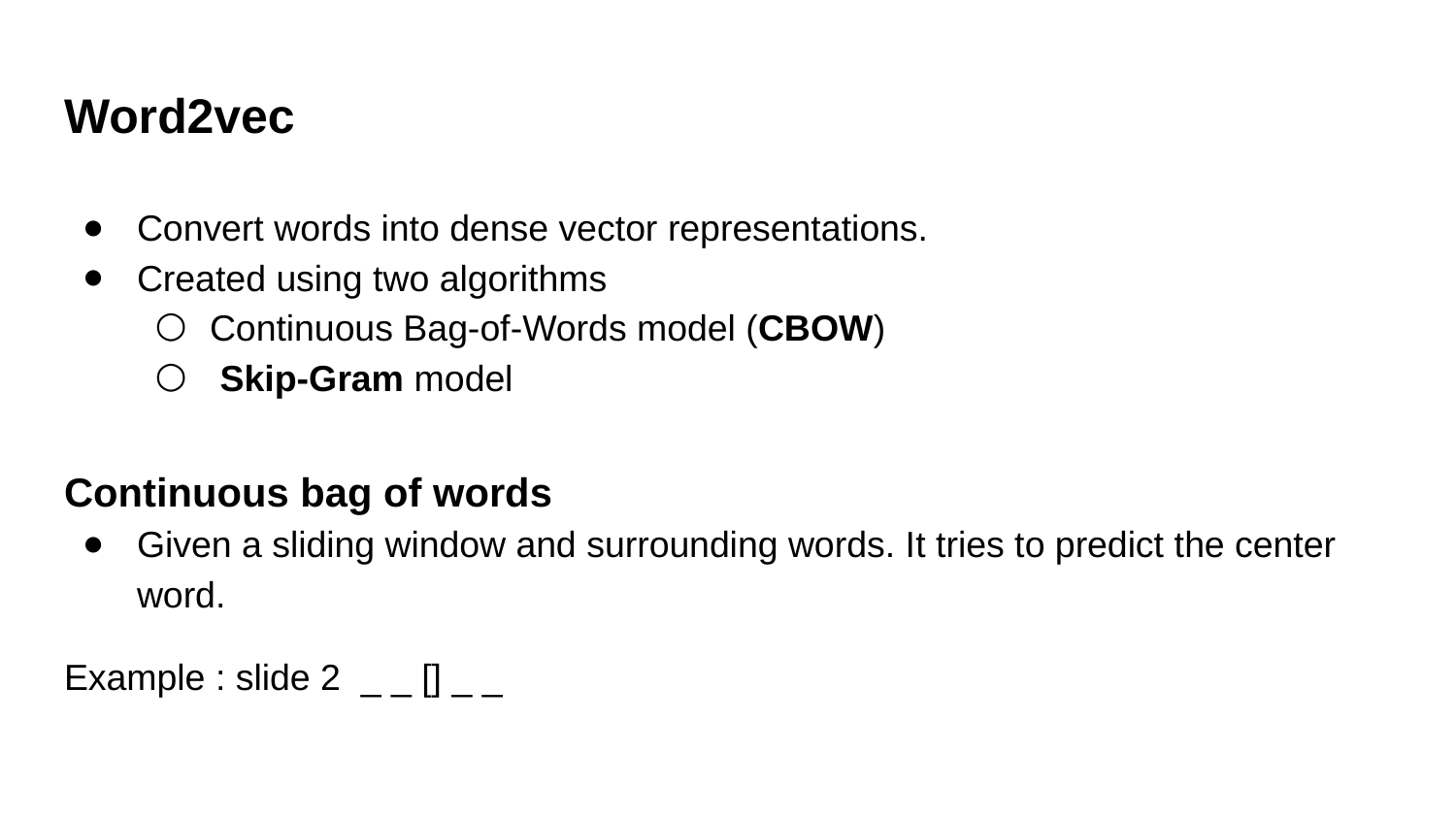

# Word2vec
Convert words into dense vector representations.
Created using two algorithms
Continuous Bag-of-Words model (CBOW)
 Skip-Gram model
Continuous bag of words
Given a sliding window and surrounding words. It tries to predict the center word.
Example : slide 2  _ _ [] _ _